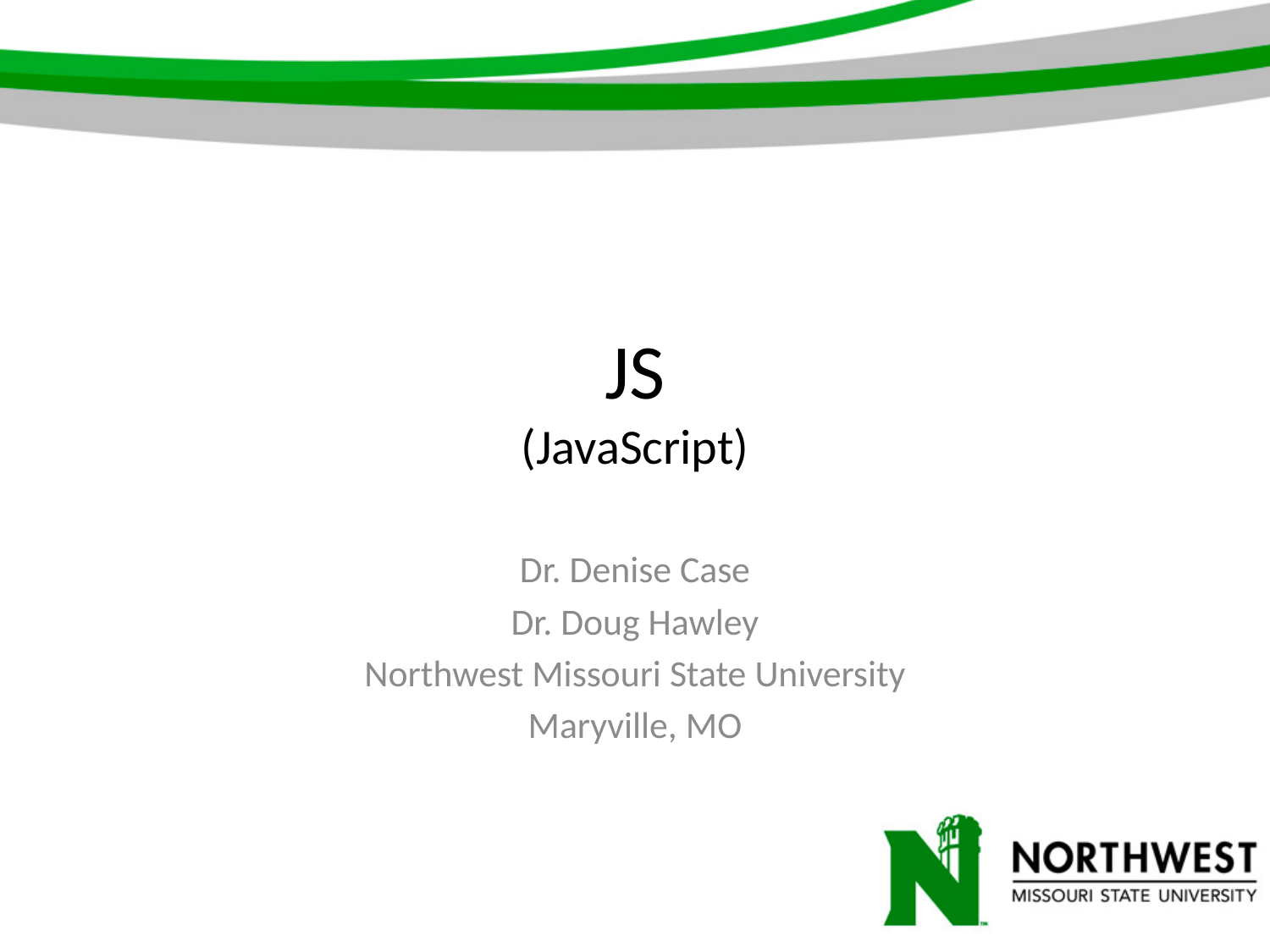

# JS (JavaScript)
Dr. Denise Case
Dr. Doug Hawley
Northwest Missouri State University
Maryville, MO